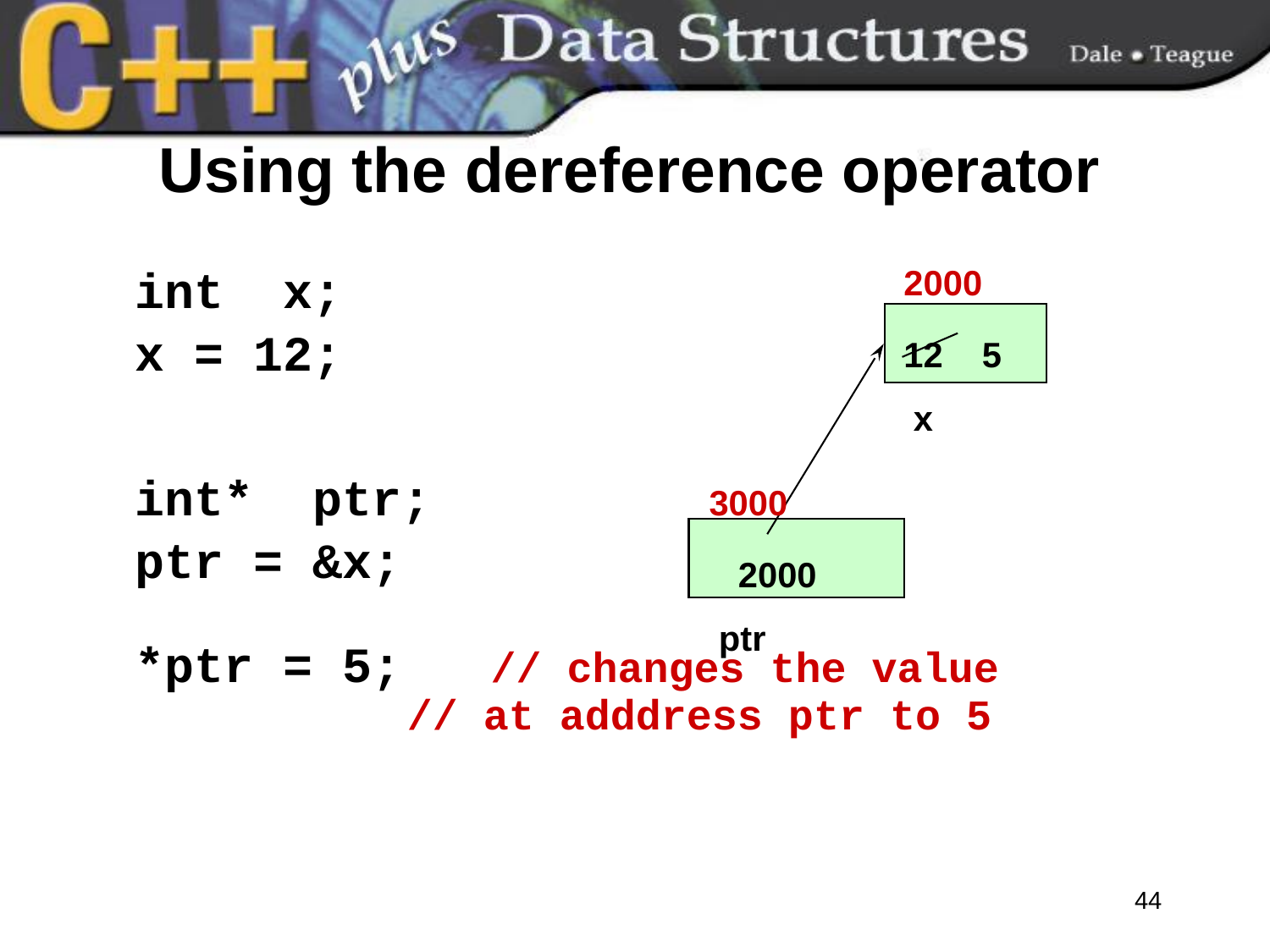

# Using the dereference operator
                    2000

                    12    5

                     x

3000

   2000

 ptr

 int  x;
 x = 12;

 int*  ptr;
 ptr = &x;

 *ptr = 5;   // changes the value 				// at adddress ptr to 5

44